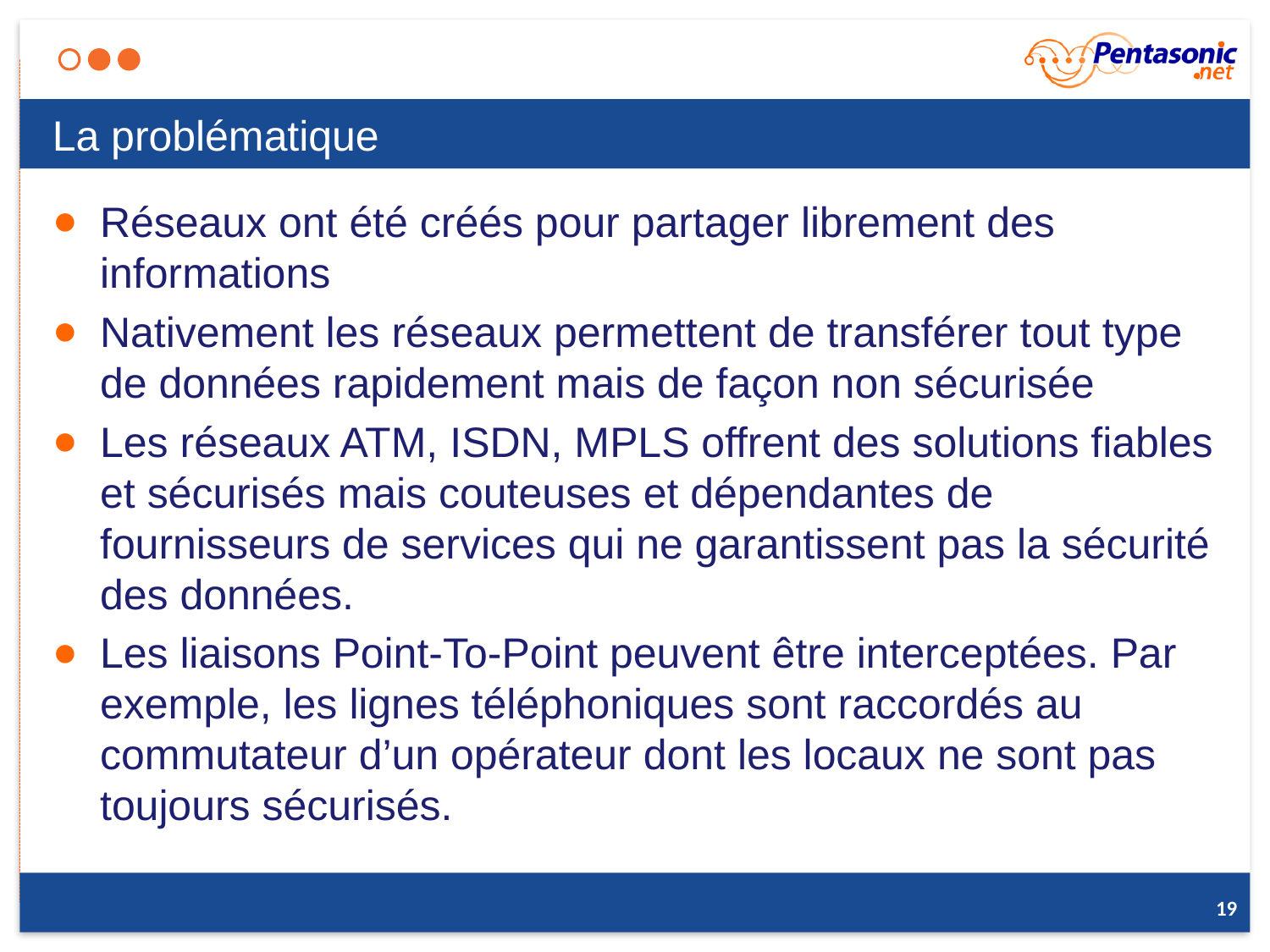

# La problématique
Réseaux ont été créés pour partager librement des informations
Nativement les réseaux permettent de transférer tout type de données rapidement mais de façon non sécurisée
Les réseaux ATM, ISDN, MPLS offrent des solutions fiables et sécurisés mais couteuses et dépendantes de fournisseurs de services qui ne garantissent pas la sécurité des données.
Les liaisons Point-To-Point peuvent être interceptées. Par exemple, les lignes téléphoniques sont raccordés au commutateur d’un opérateur dont les locaux ne sont pas toujours sécurisés.
19